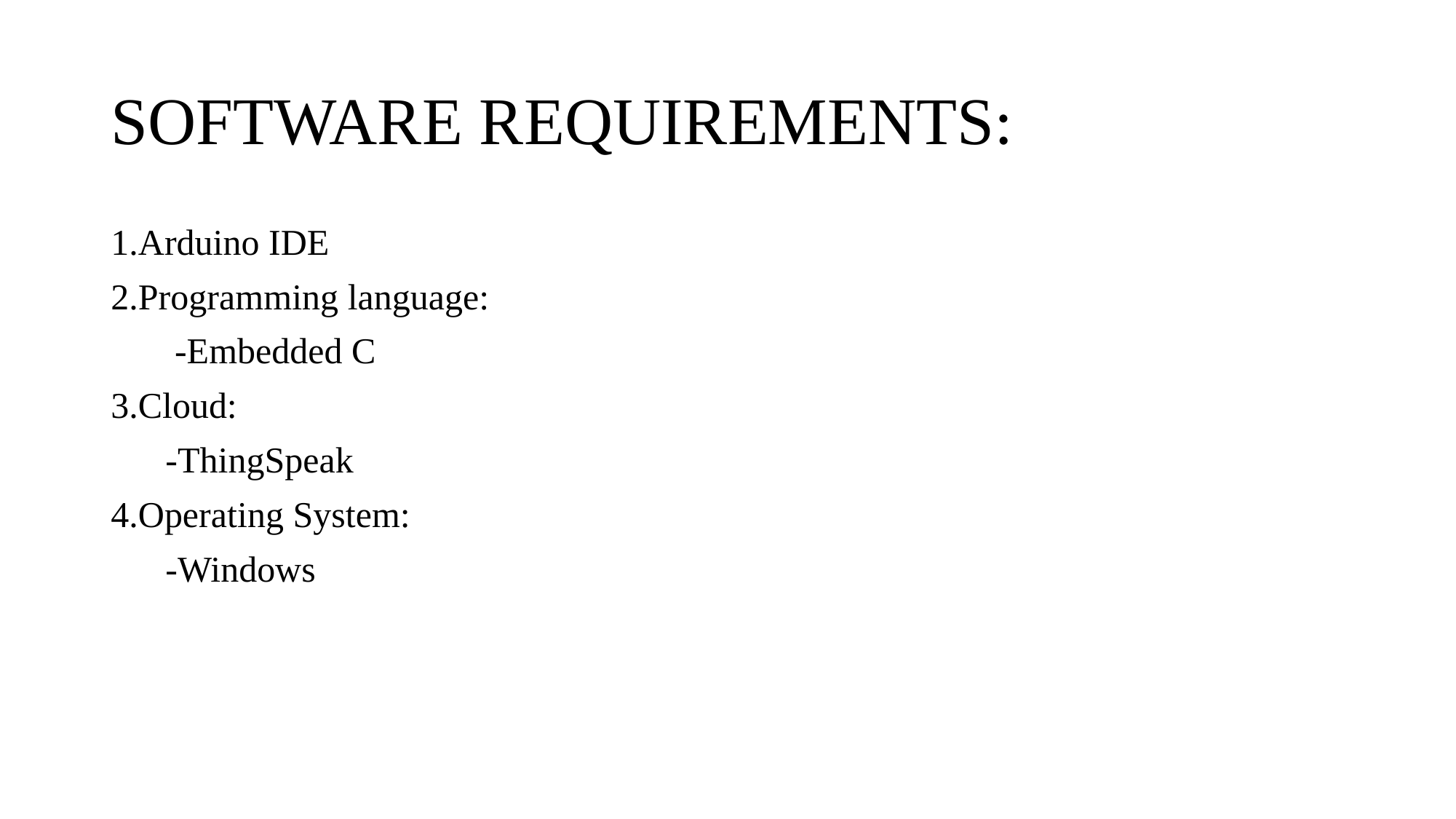

# SOFTWARE REQUIREMENTS:
1.Arduino IDE
2.Programming language:
       -Embedded C
3.Cloud:
      -ThingSpeak
4.Operating System:
      -Windows